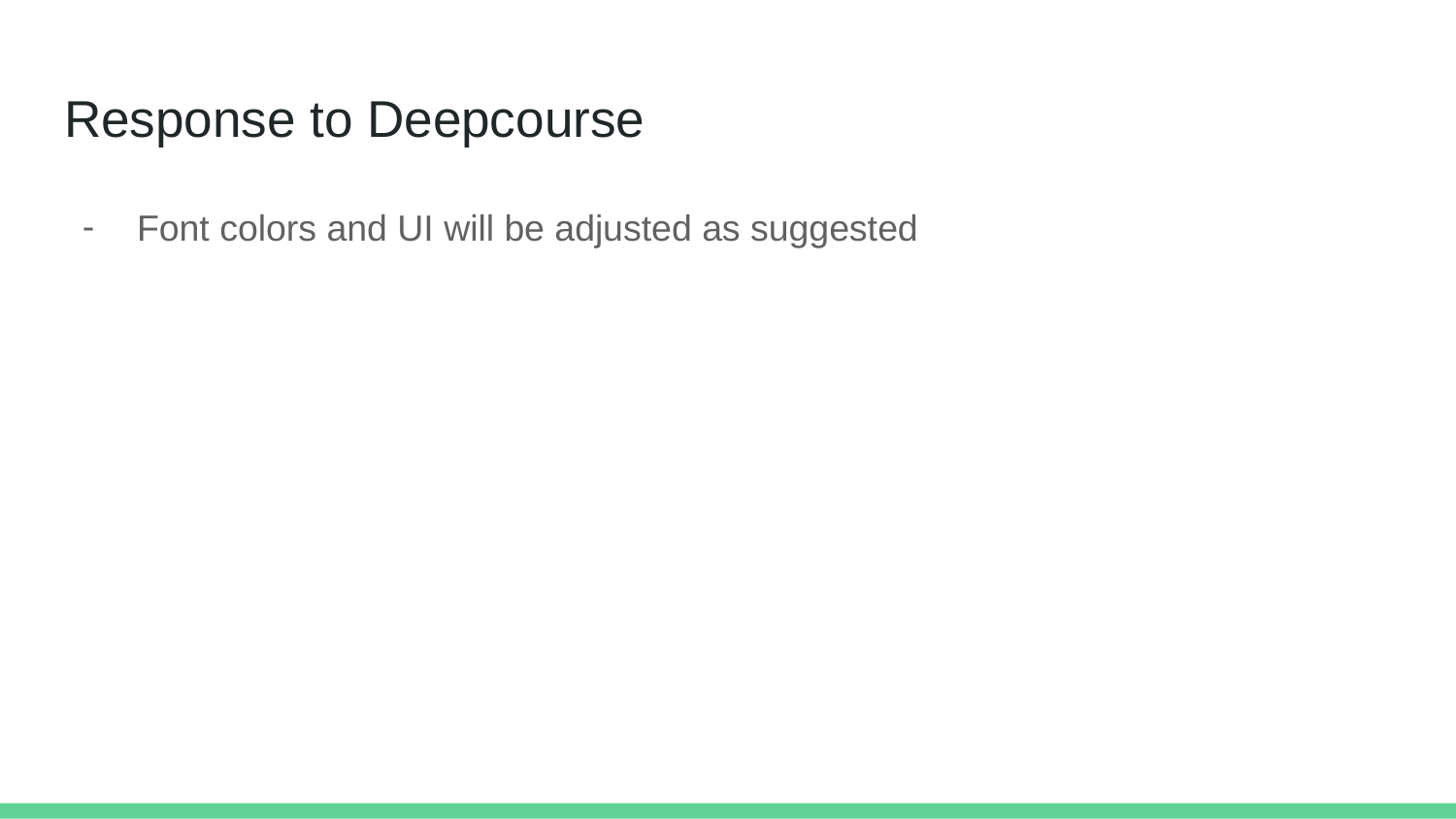

# Response to Deepcourse
Font colors and UI will be adjusted as suggested